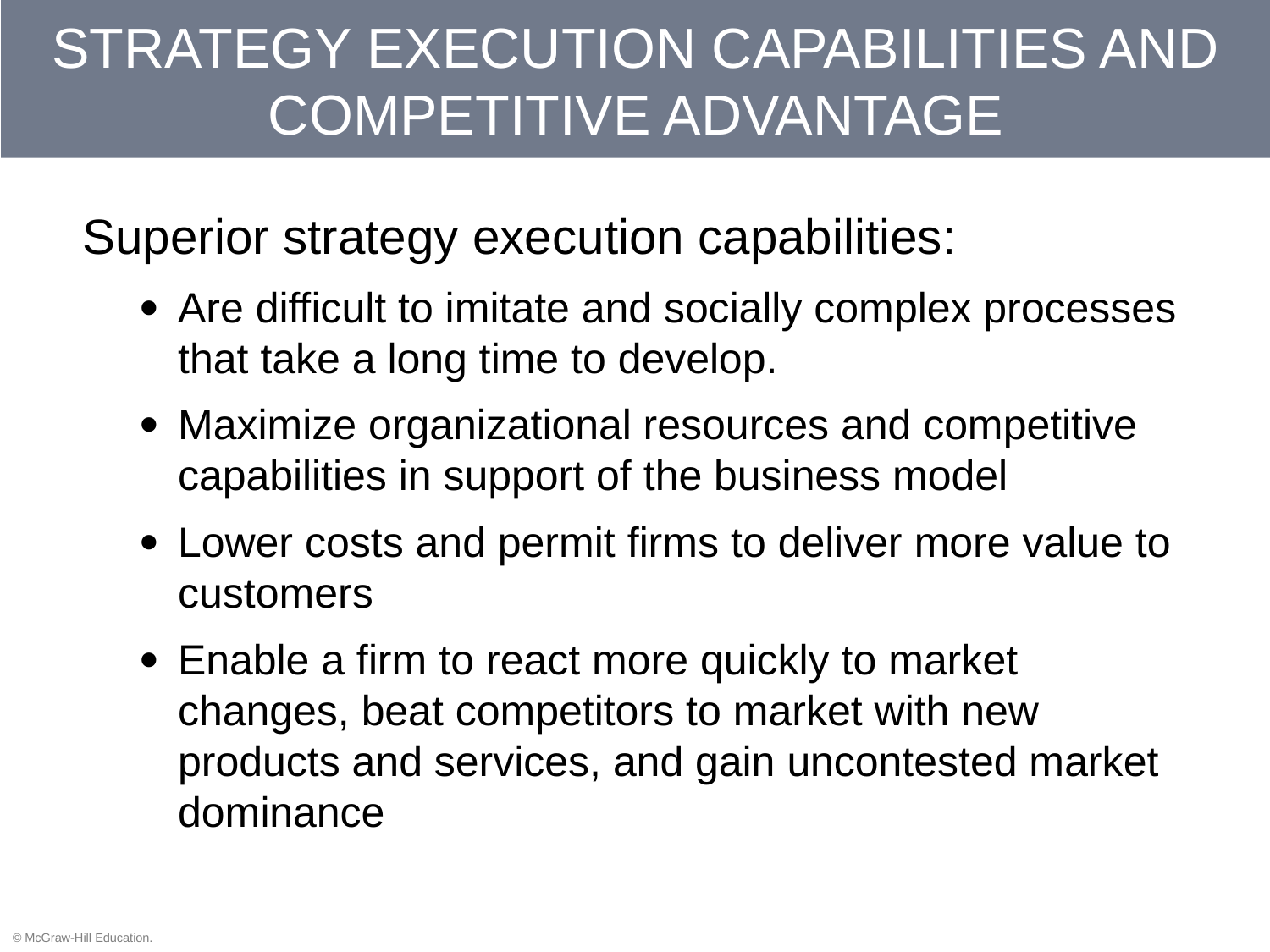

# STRATEGY EXECUTION CAPABILITIES AND COMPETITIVE ADVANTAGE
Superior strategy execution capabilities:
Are difficult to imitate and socially complex processes that take a long time to develop.
Maximize organizational resources and competitive capabilities in support of the business model
Lower costs and permit firms to deliver more value to customers
Enable a firm to react more quickly to market changes, beat competitors to market with new products and services, and gain uncontested market dominance